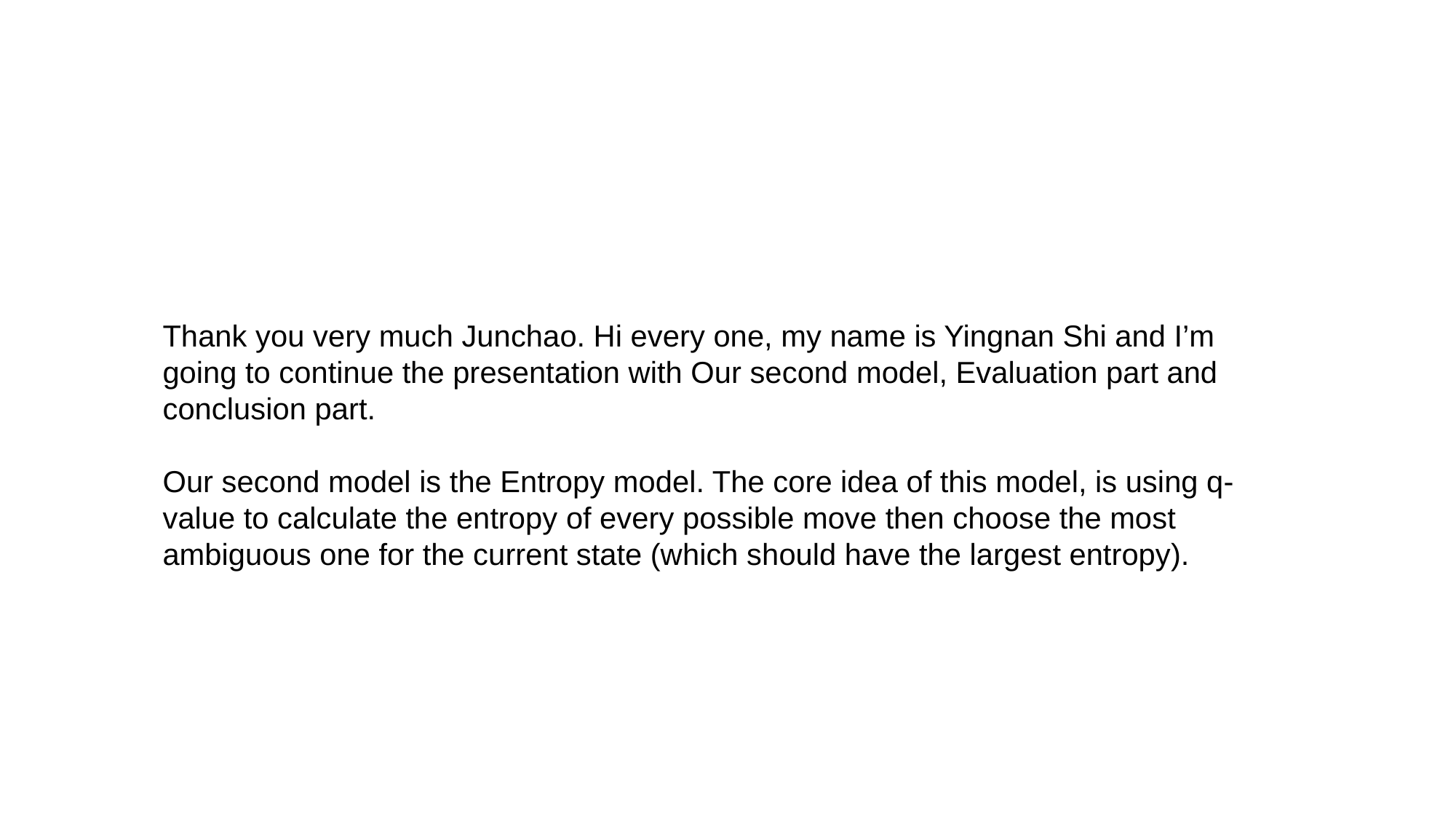

Thank you very much Junchao. Hi every one, my name is Yingnan Shi and I’m going to continue the presentation with Our second model, Evaluation part and conclusion part.

Our second model is the Entropy model. The core idea of this model, is using q-value to calculate the entropy of every possible move then choose the most ambiguous one for the current state (which should have the largest entropy).